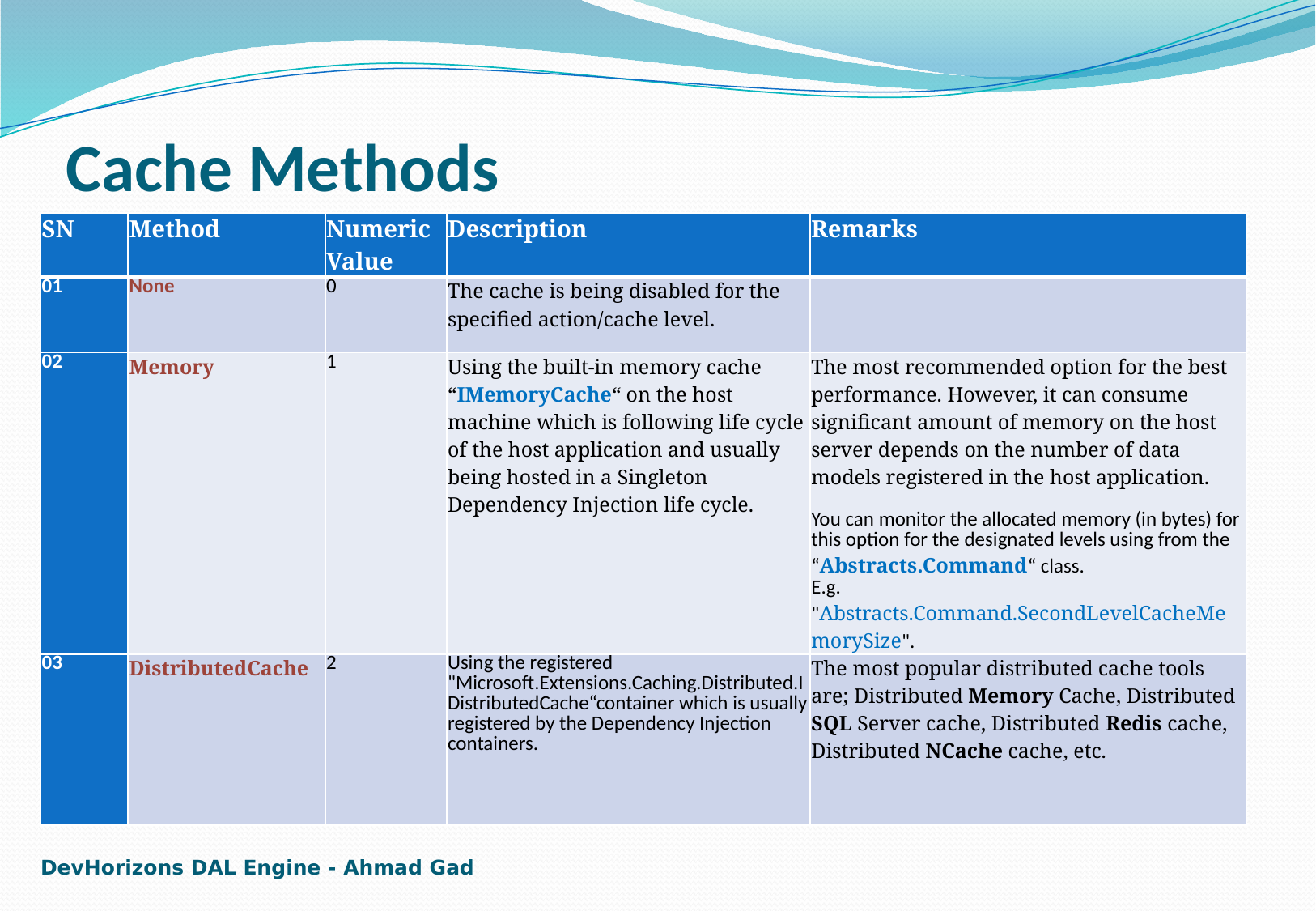

# Cache Methods
| SN | Method | Numeric Value | Description | Remarks |
| --- | --- | --- | --- | --- |
| 01 | None | 0 | The cache is being disabled for the specified action/cache level. |  |
| 02 | Memory | 1 | Using the built-in memory cache “IMemoryCache“ on the host machine which is following life cycle of the host application and usually being hosted in a Singleton Dependency Injection life cycle. | The most recommended option for the best performance. However, it can consume significant amount of memory on the host server depends on the number of data models registered in the host application. You can monitor the allocated memory (in bytes) for this option for the designated levels using from the “Abstracts.Command“ class. E.g. "Abstracts.Command.SecondLevelCacheMemorySize". |
| 03 | DistributedCache | 2 | Using the registered "Microsoft.Extensions.Caching.Distributed.IDistributedCache“container which is usually registered by the Dependency Injection containers. | The most popular distributed cache tools are; Distributed Memory Cache, Distributed SQL Server cache, Distributed Redis cache, Distributed NCache cache, etc. |
DevHorizons DAL Engine - Ahmad Gad